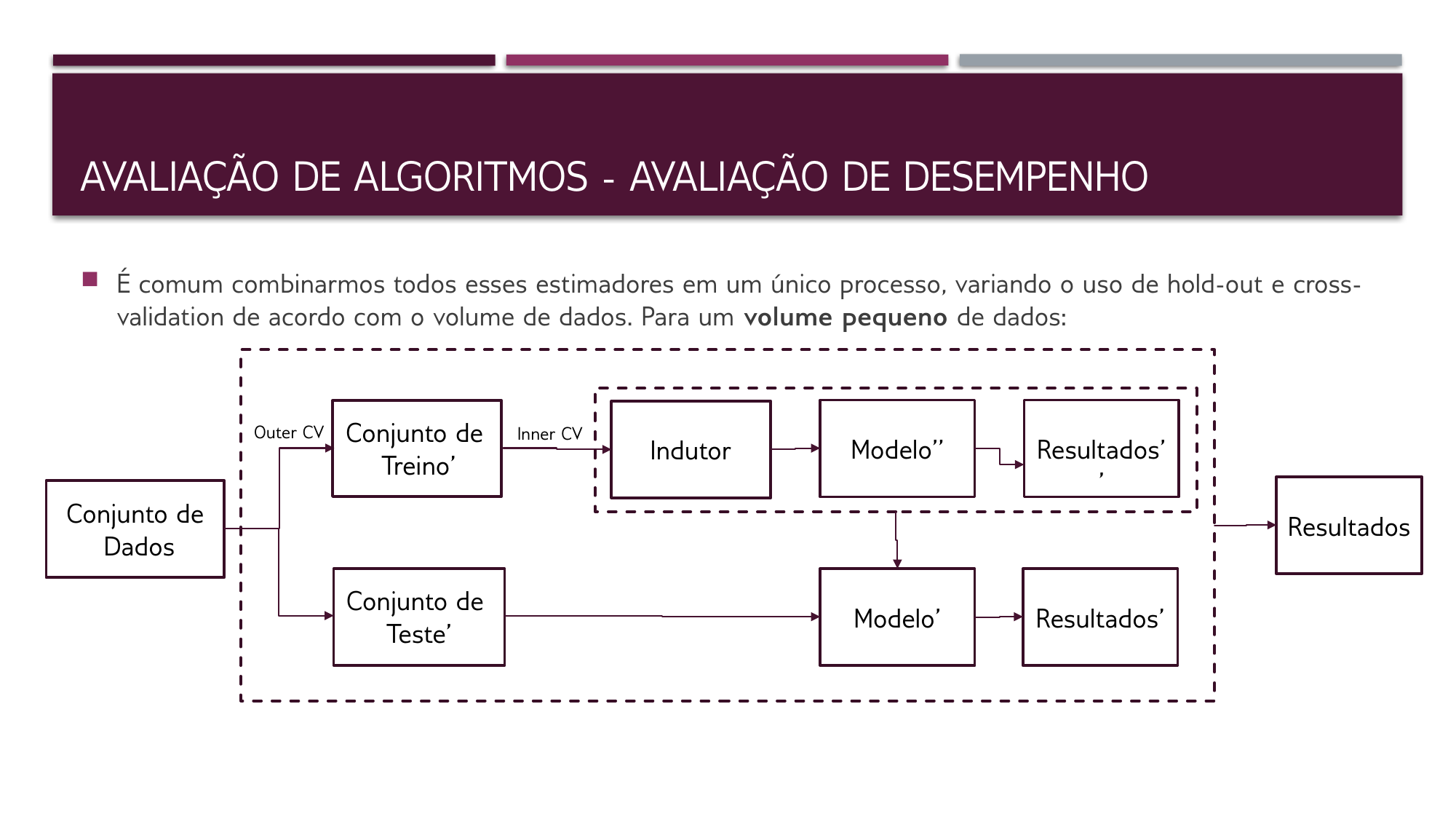

# Avaliação de algoritmos - Avaliação de desempenho
É comum combinarmos todos esses estimadores em um único processo, variando o uso de hold-out e cross-validation de acordo com o volume de dados. Para um volume pequeno de dados:

Modelo’’

Resultados’’

Conjunto de
Treino’

Indutor
Outer CV
Inner CV

Resultados

Conjunto de
 Dados

Conjunto de
Teste’

Modelo’

Resultados’